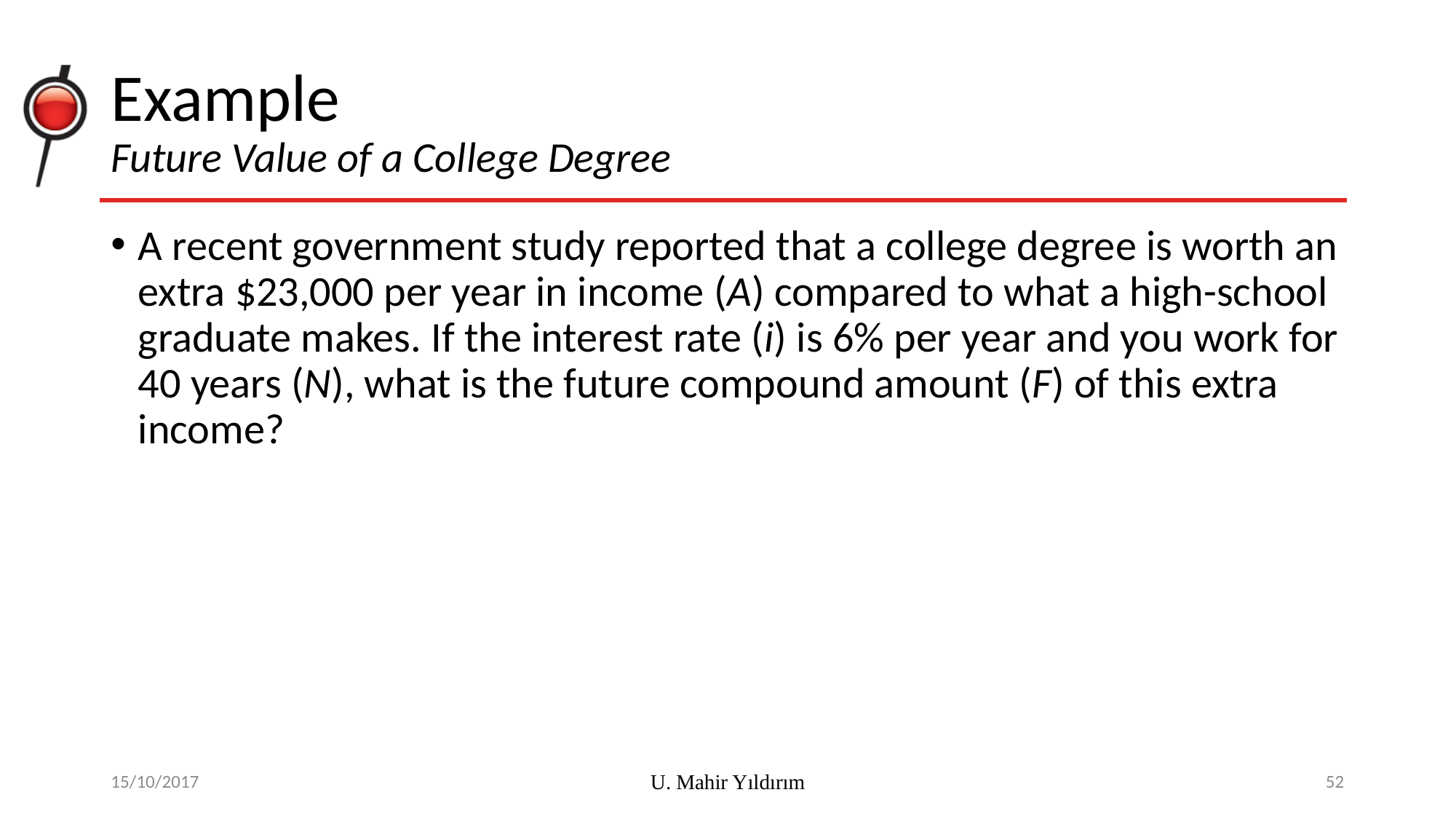

# Example Future Value of a College Degree
A recent government study reported that a college degree is worth an extra $23,000 per year in income (A) compared to what a high-school graduate makes. If the interest rate (i) is 6% per year and you work for 40 years (N), what is the future compound amount (F) of this extra income?
15/10/2017
U. Mahir Yıldırım
52